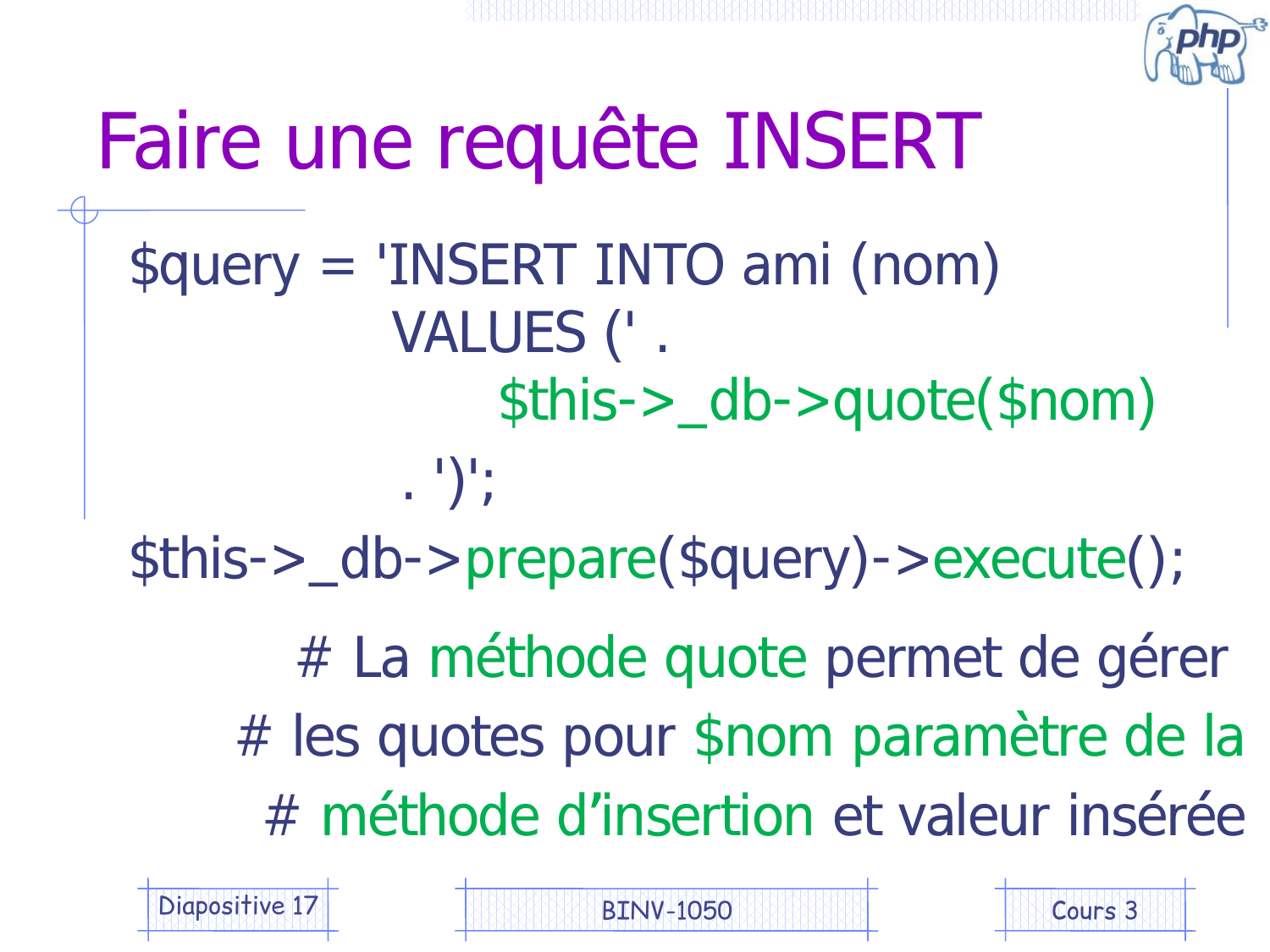

# Faire une requête INSERT
$query = 'INSERT INTO ami (nom)
               VALUES (' .
                     $this->_db->quote($nom)
		 . ')';
$this->_db->prepare($query)->execute();
# La méthode quote permet de gérer
# les quotes pour $nom paramètre de la
# méthode d’insertion et valeur insérée
Diapositive 17
BINV-1050
Cours 3